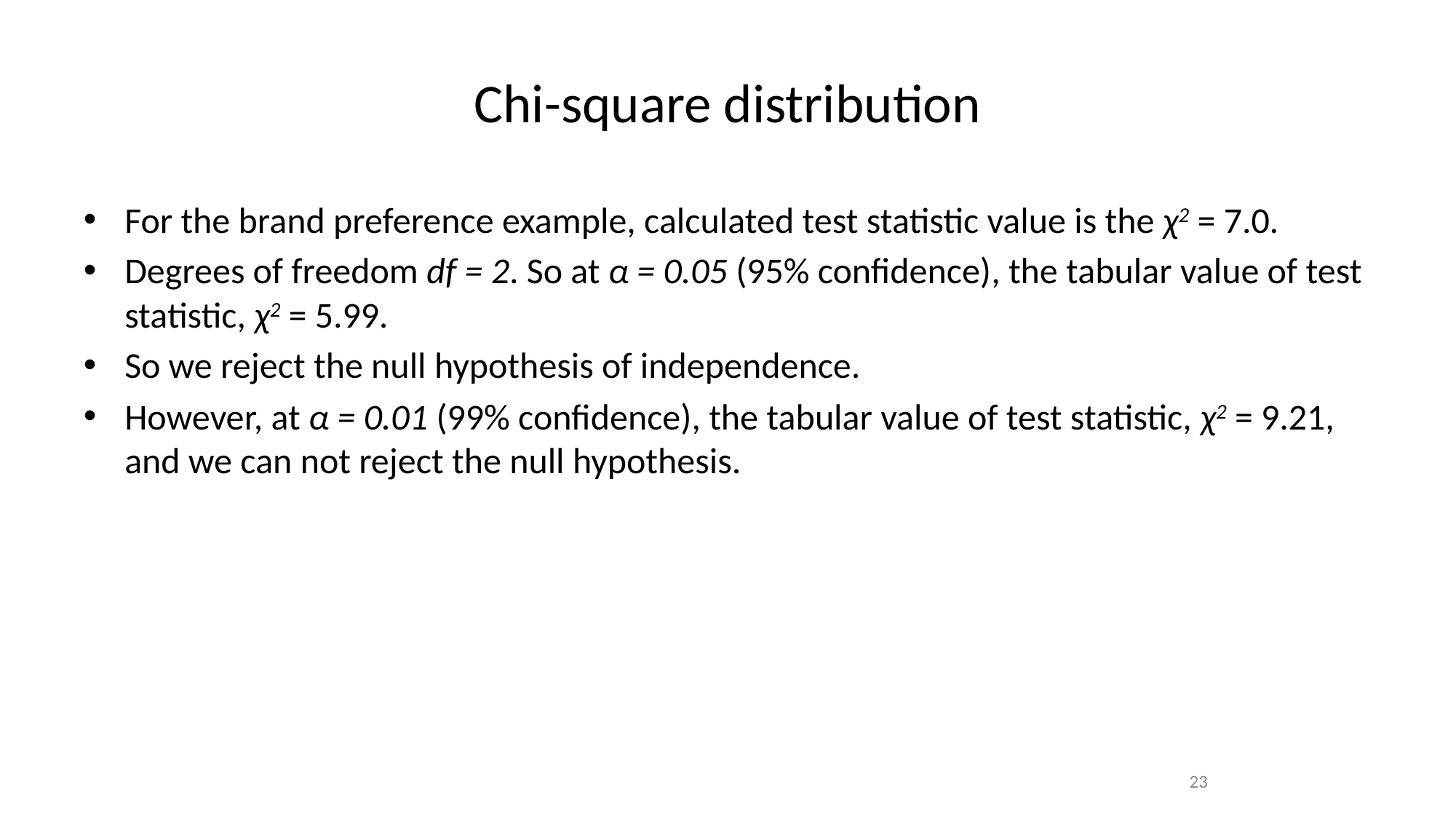

# Chi-square distribution
For the brand preference example, calculated test statistic value is the χ2 = 7.0.
Degrees of freedom df = 2. So at α = 0.05 (95% confidence), the tabular value of test statistic, χ2 = 5.99.
So we reject the null hypothesis of independence.
However, at α = 0.01 (99% confidence), the tabular value of test statistic, χ2 = 9.21, and we can not reject the null hypothesis.
23